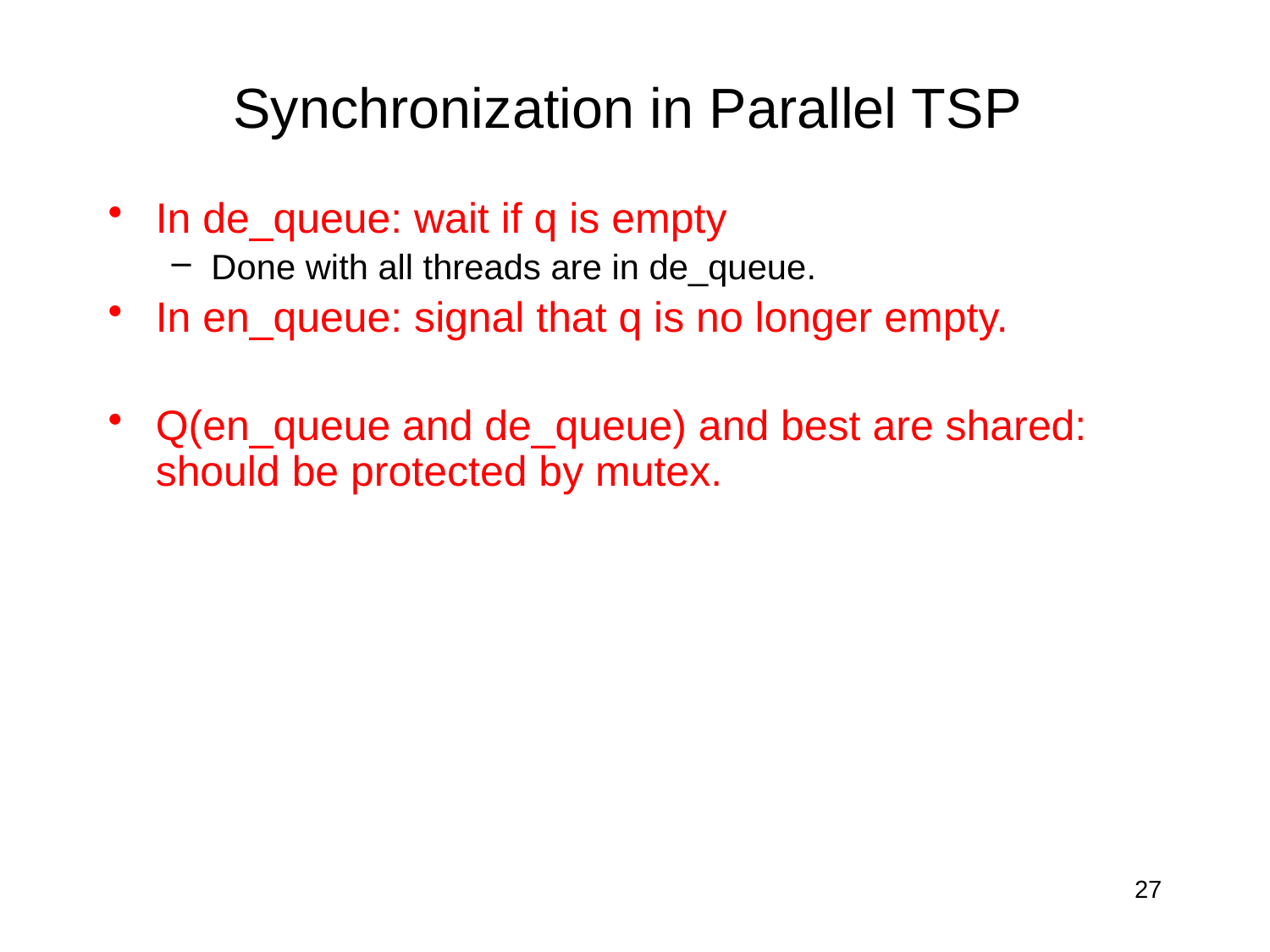

# Synchronization in Parallel TSP
In de_queue: wait if q is empty
Done with all threads are in de_queue.
In en_queue: signal that q is no longer empty.

Q(en_queue and de_queue) and best are shared: should be protected by mutex.
27